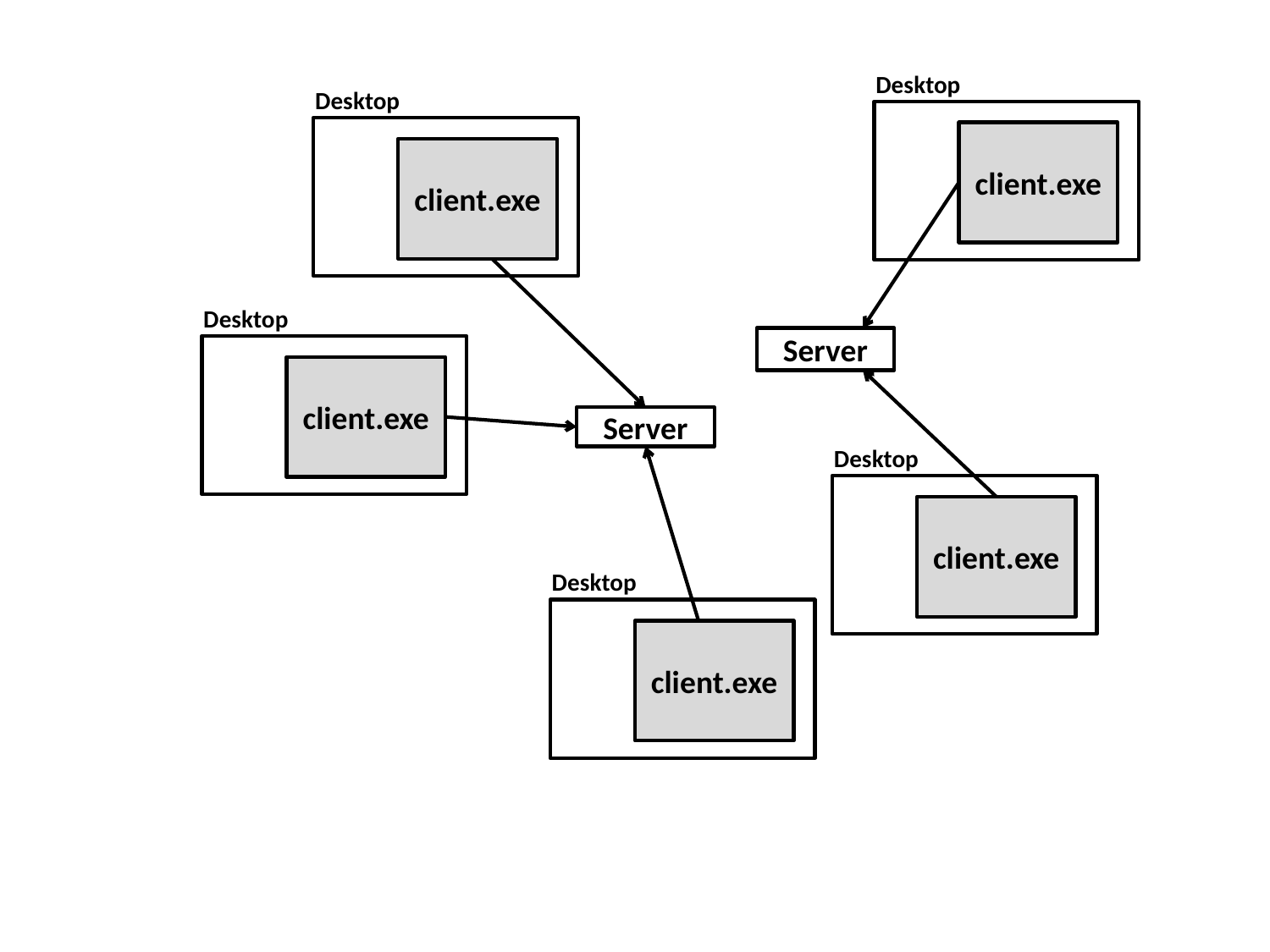

Desktop

client.exe
Desktop

client.exe
Desktop

client.exe
Server
Server
Desktop

client.exe
Desktop

client.exe